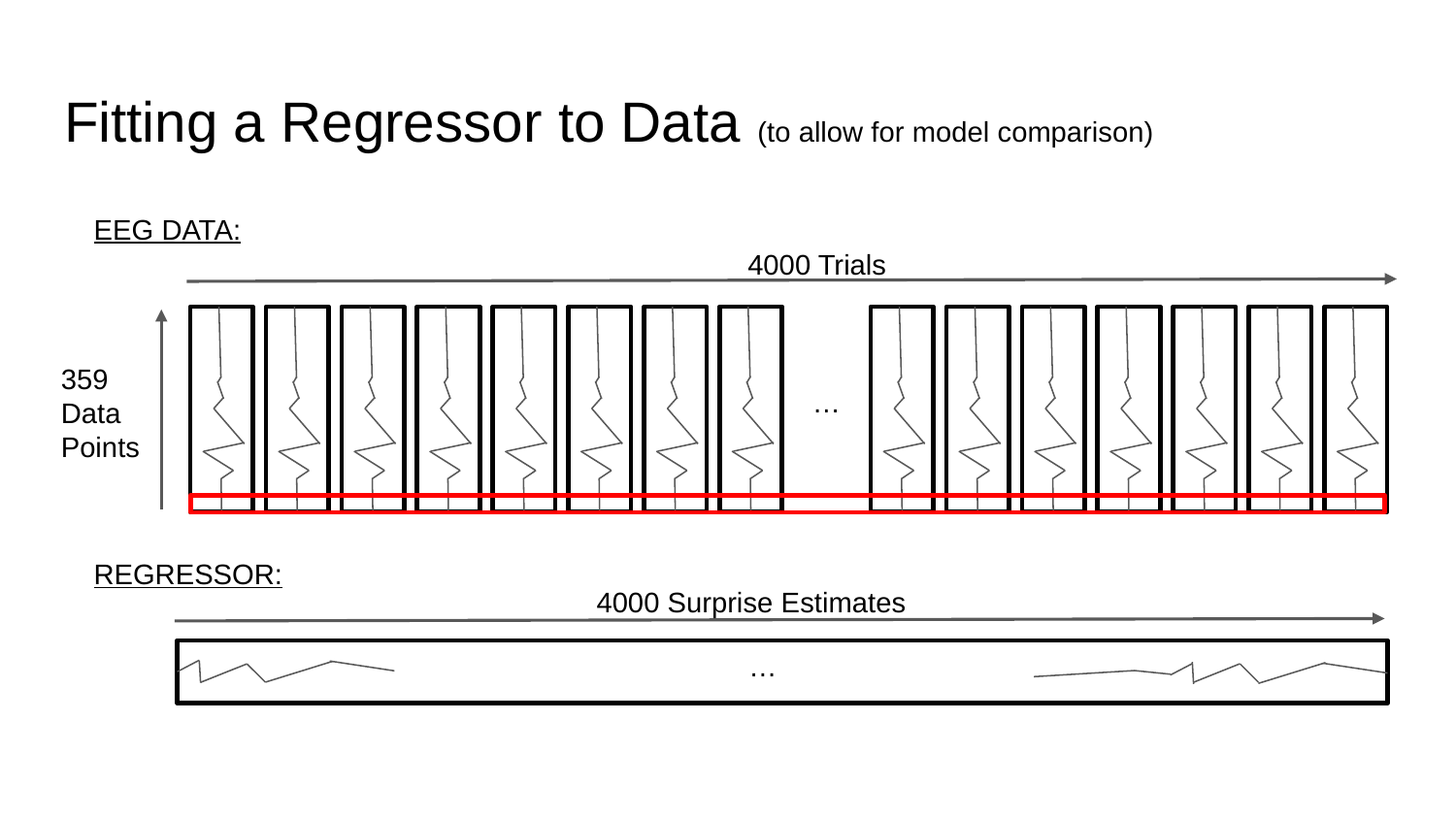

# Fitting a Regressor to Data (to allow for model comparison)
EEG DATA:
4000 Trials

359
Data Points
…

REGRESSOR:
4000 Surprise Estimates
…